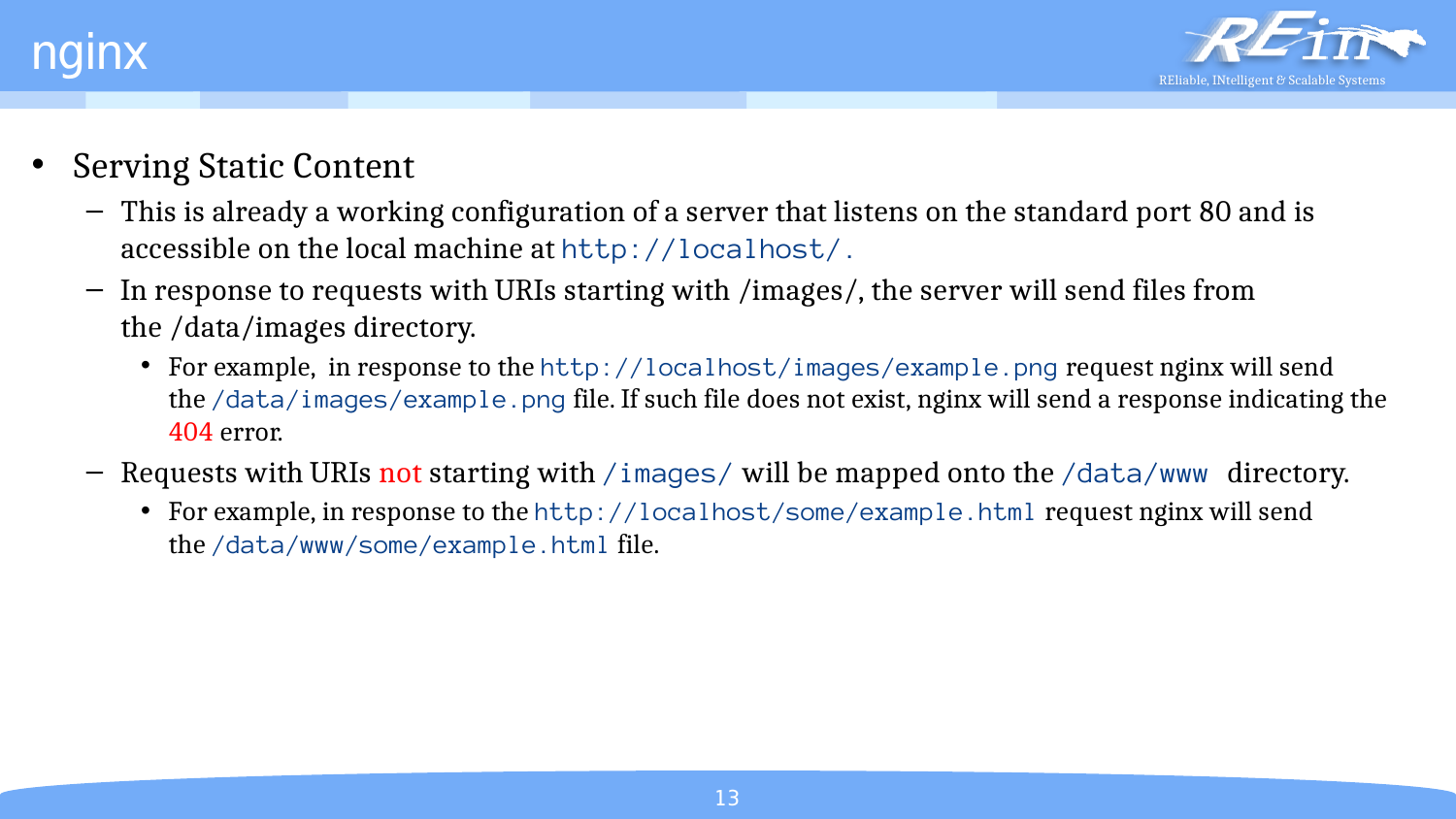

# nginx
Serving Static Content
This is already a working configuration of a server that listens on the standard port 80 and is accessible on the local machine at http://localhost/.
In response to requests with URIs starting with /images/, the server will send files from the /data/images directory.
For example,  in response to the http://localhost/images/example.png request nginx will send the /data/images/example.png file. If such file does not exist, nginx will send a response indicating the 404 error.
Requests with URIs not starting with /images/ will be mapped onto the /data/www directory.
For example, in response to the http://localhost/some/example.html request nginx will send the /data/www/some/example.html file.

13